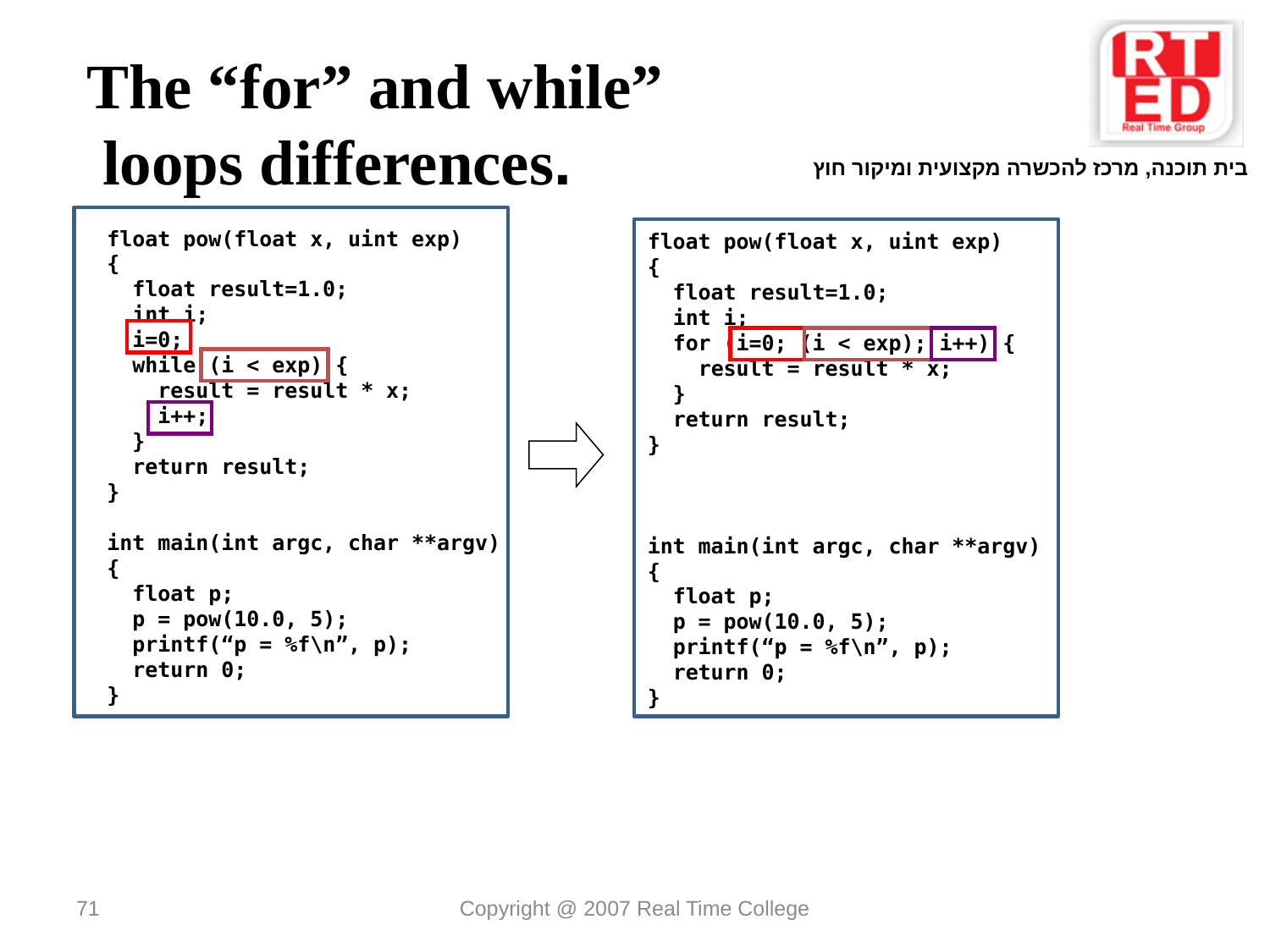

The “for” and while”
 loops differences.

float pow(float x, uint exp)
{
  float result=1.0;
  int i;
  i=0;
  while (i < exp) {
    result = result * x;
    i++;
  }
  return result;
}

int main(int argc, char **argv)
{
  float p;
  p = pow(10.0, 5);
  printf(“p = %f\n”, p);
  return 0;
}

float pow(float x, uint exp)
{
  float result=1.0;
  int i;
  for (i=0; (i < exp); i++) {
    result = result * x;
  }
  return result;
}

int main(int argc, char **argv)
{
  float p;
  p = pow(10.0, 5);
  printf(“p = %f\n”, p);
  return 0;
}

71
Copyright @ 2007 Real Time College